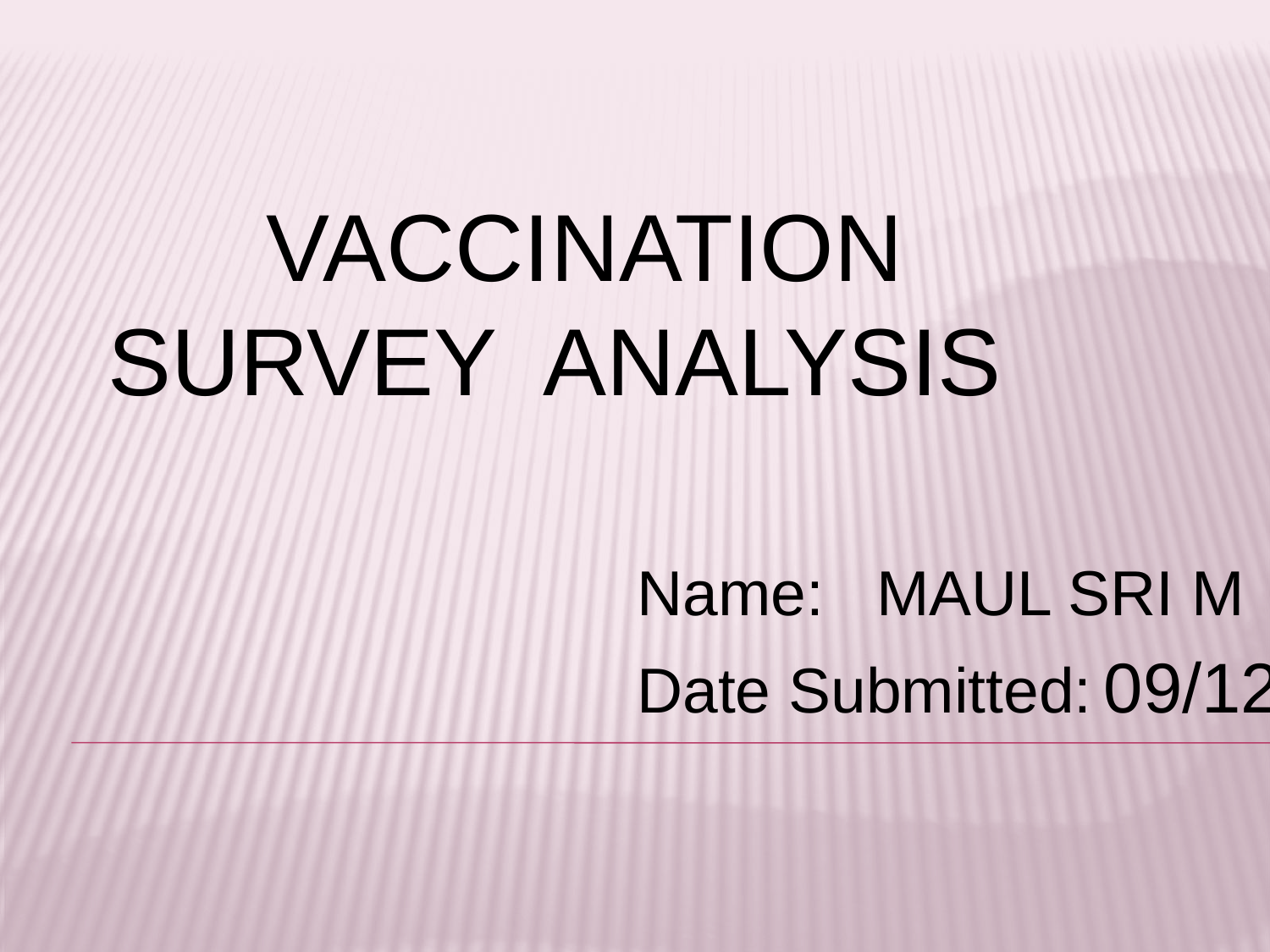

# VACCINATION SURVEY  ANALYSIS
Name:   MAUL SRI M
Date Submitted: 09/12/2024